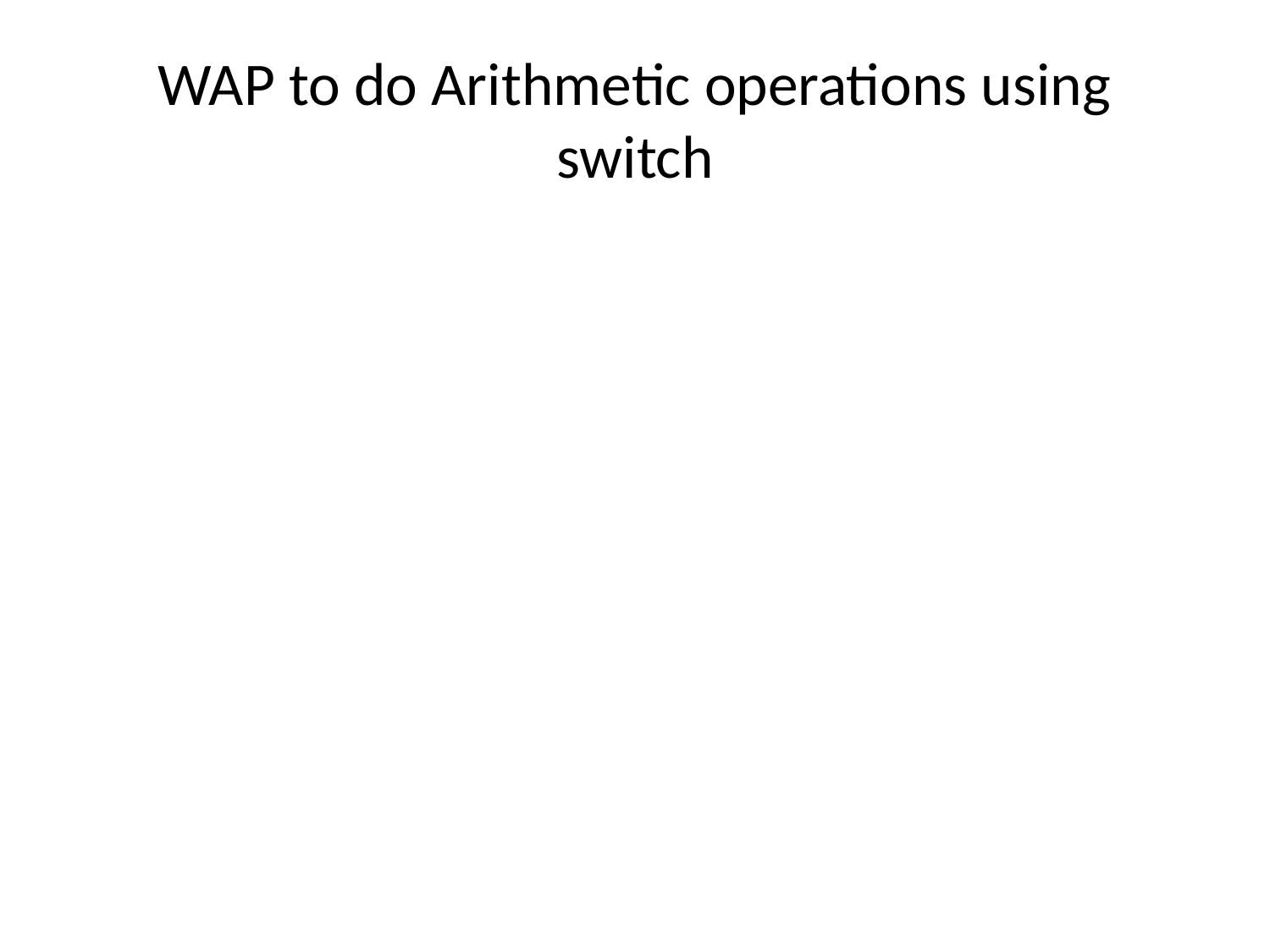

# WAP to do Arithmetic operations using switch